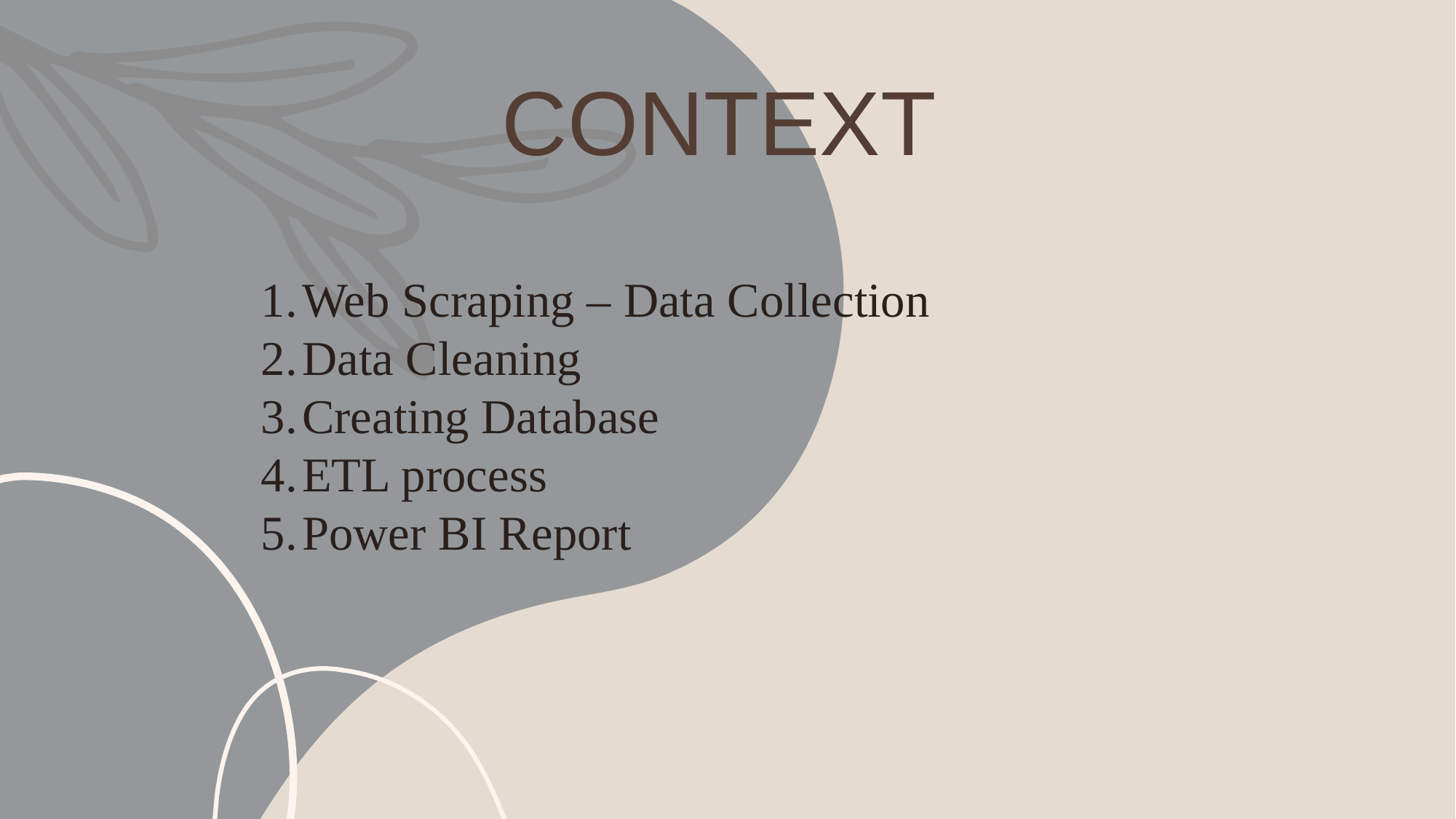

# CONTEXT
Web Scraping – Data Collection
Data Cleaning
Creating Database
ETL process
Power BI Report